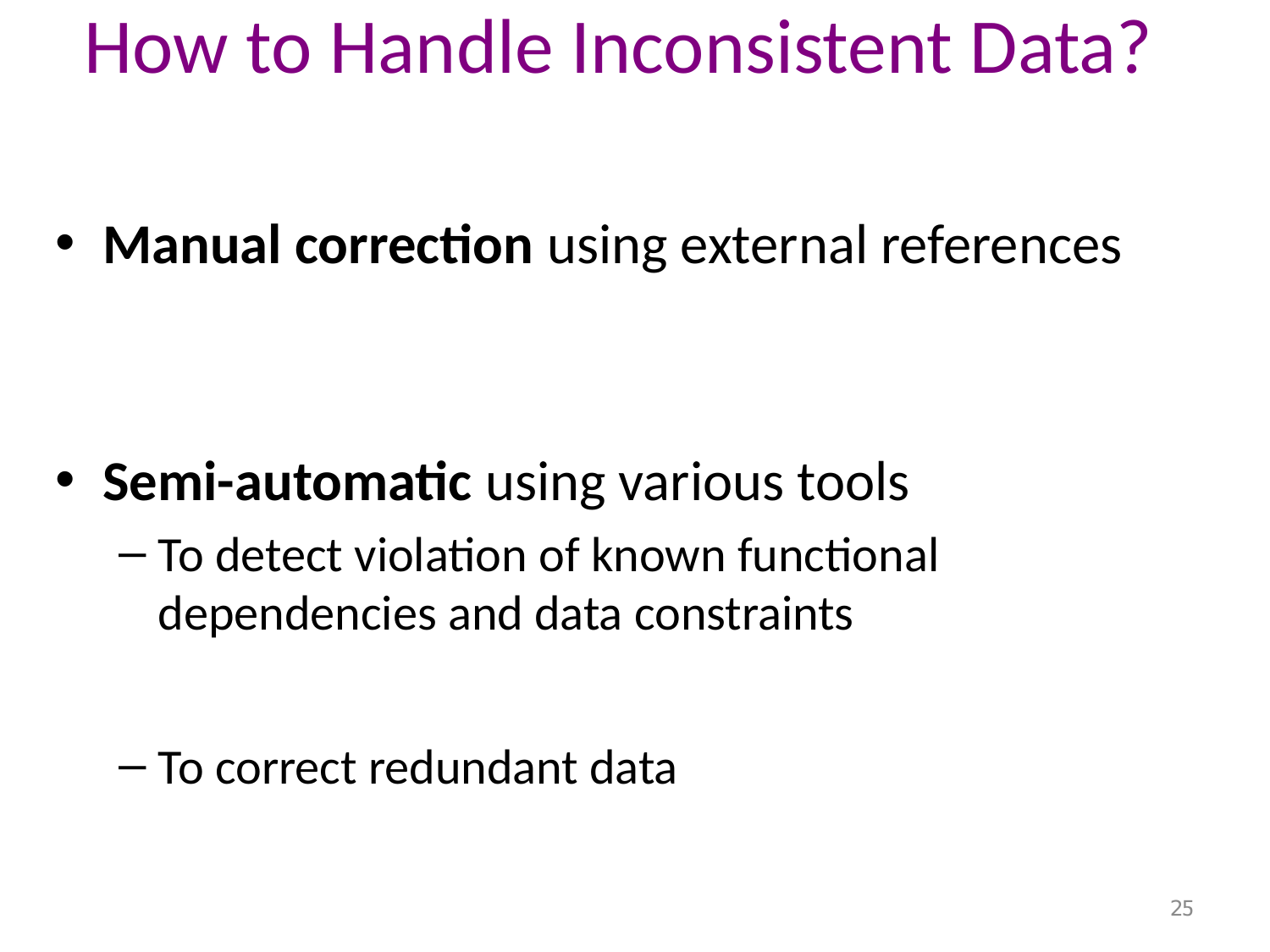

# How to Handle Inconsistent Data?
Manual correction using external references

Semi-automatic using various tools
To detect violation of known functional dependencies and data constraints

To correct redundant data
25